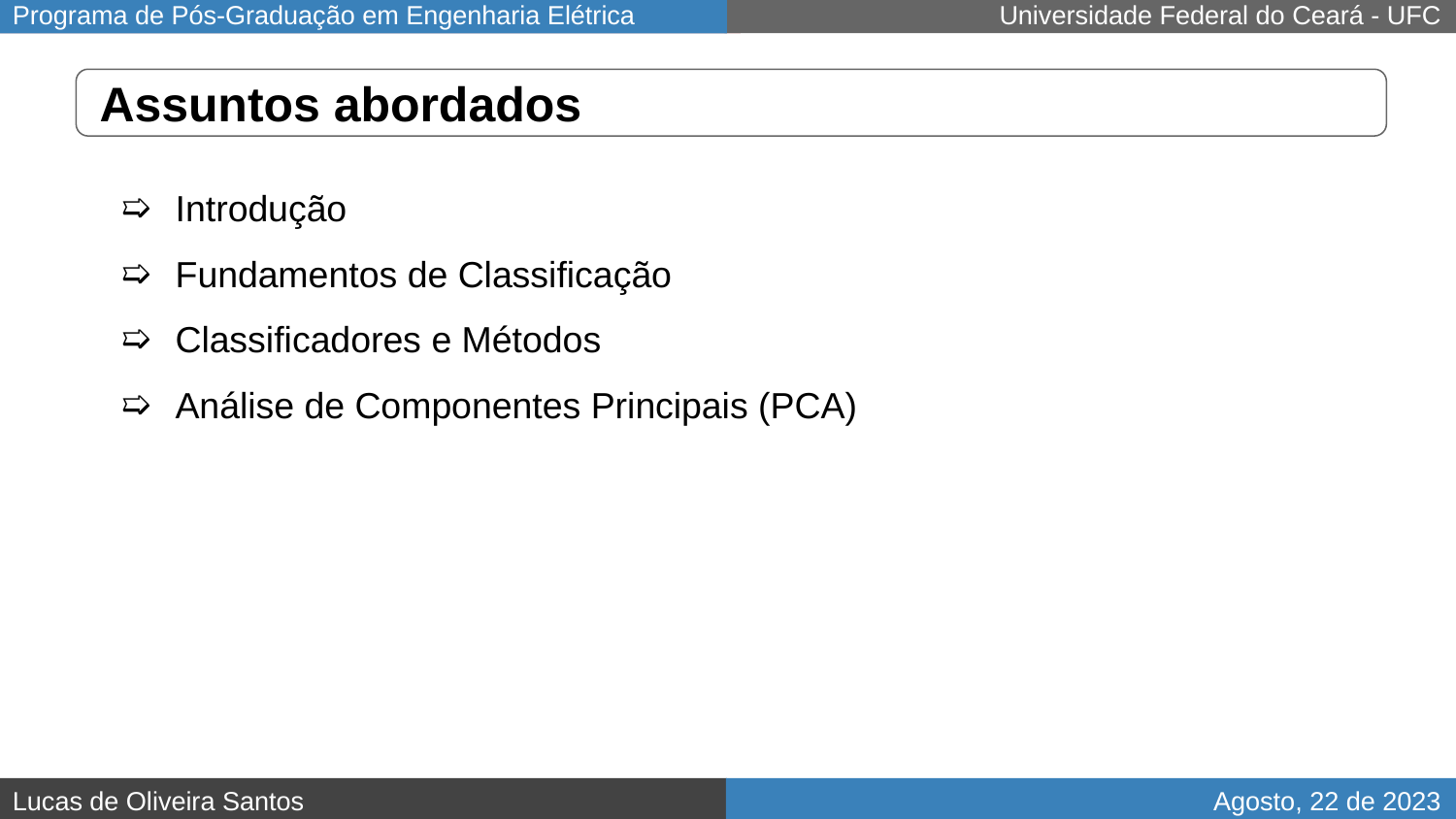

# Assuntos abordados
Introdução
Fundamentos de Classificação
Classificadores e Métodos
Análise de Componentes Principais (PCA)